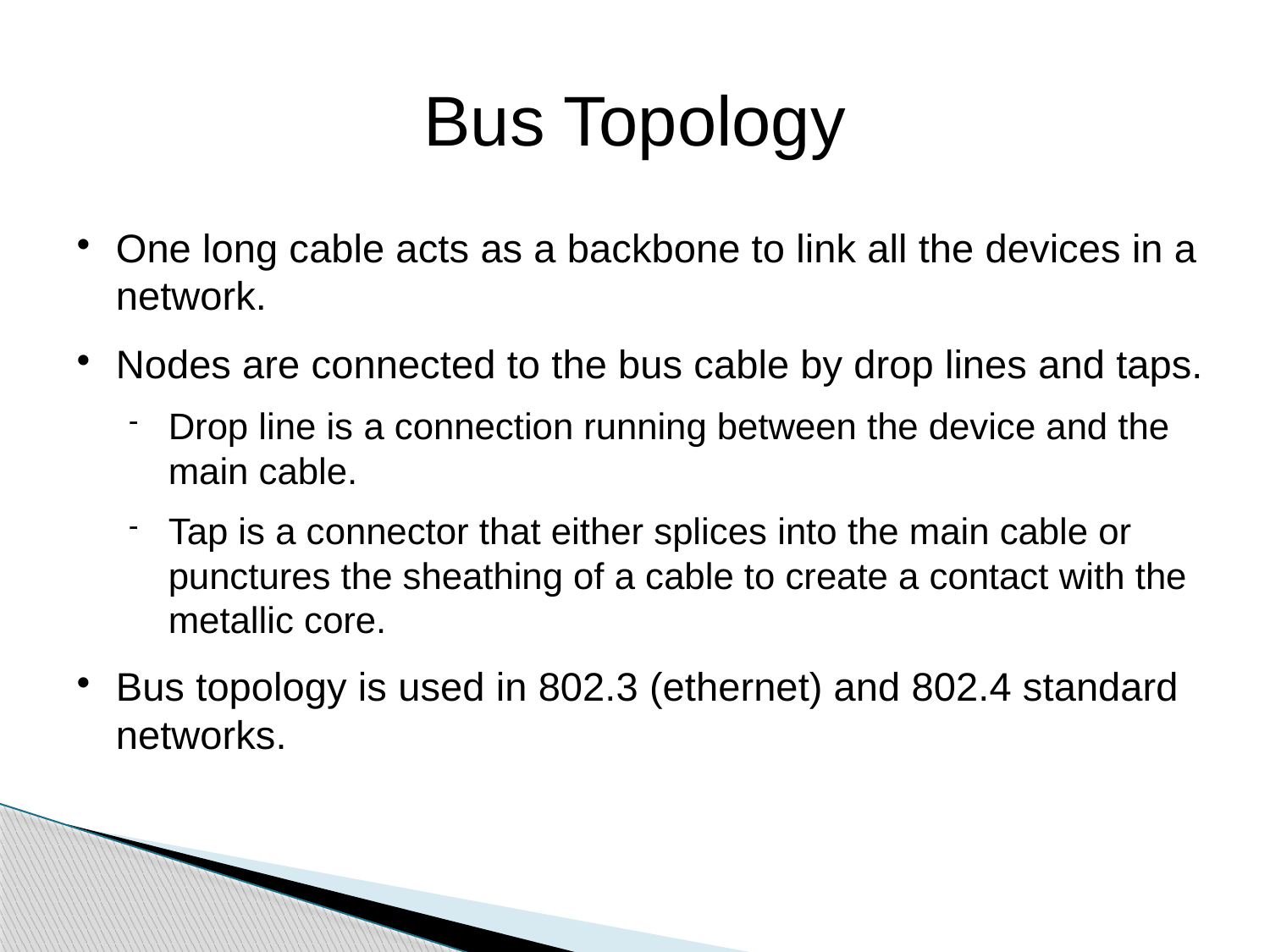

Bus Topology
One long cable acts as a backbone to link all the devices in a network.
Nodes are connected to the bus cable by drop lines and taps.
Drop line is a connection running between the device and the main cable.
Tap is a connector that either splices into the main cable or punctures the sheathing of a cable to create a contact with the metallic core.
Bus topology is used in 802.3 (ethernet) and 802.4 standard networks.